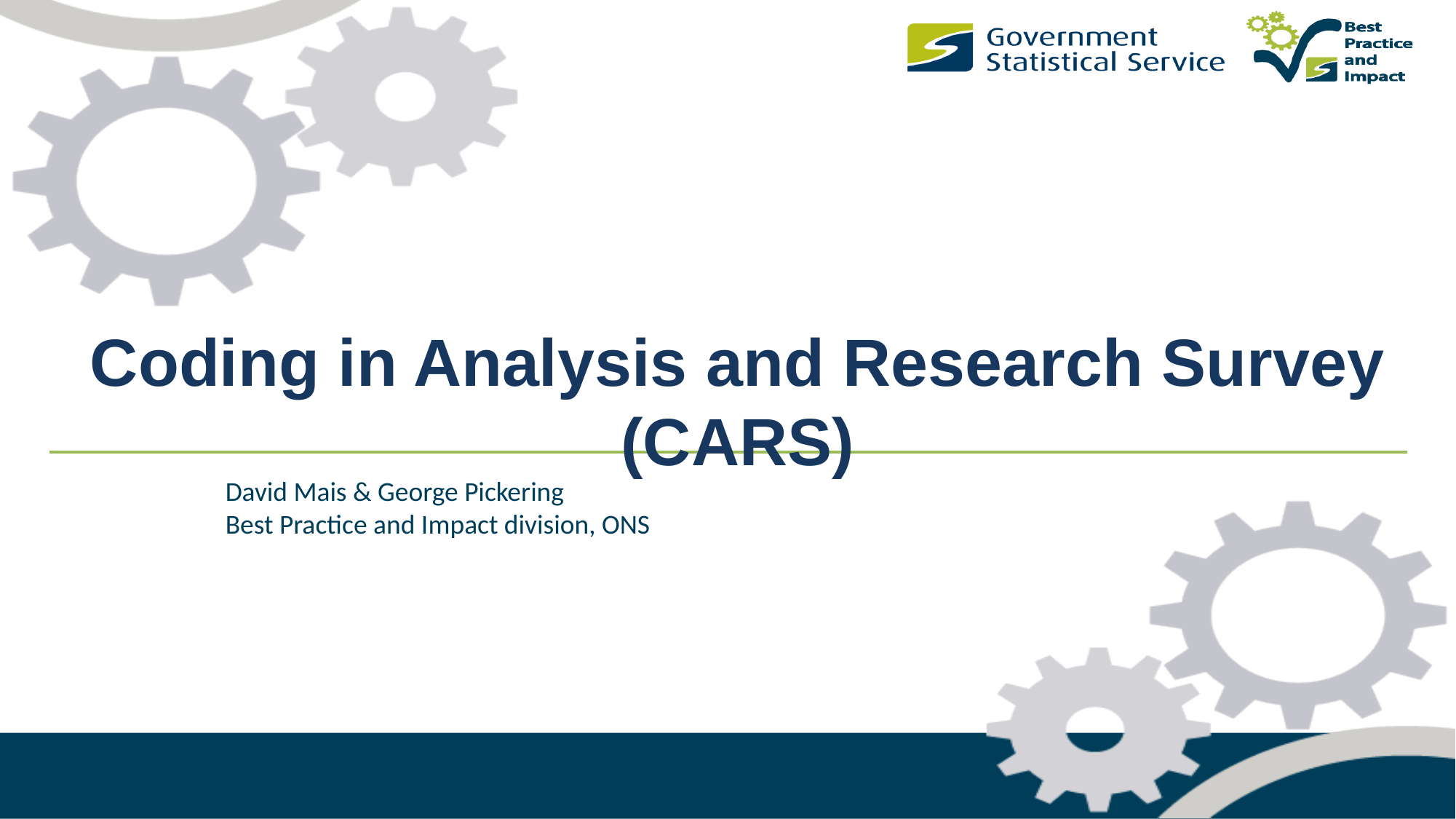

# Coding in Analysis and Research Survey (CARS)
David Mais & George Pickering
Best Practice and Impact division, ONS